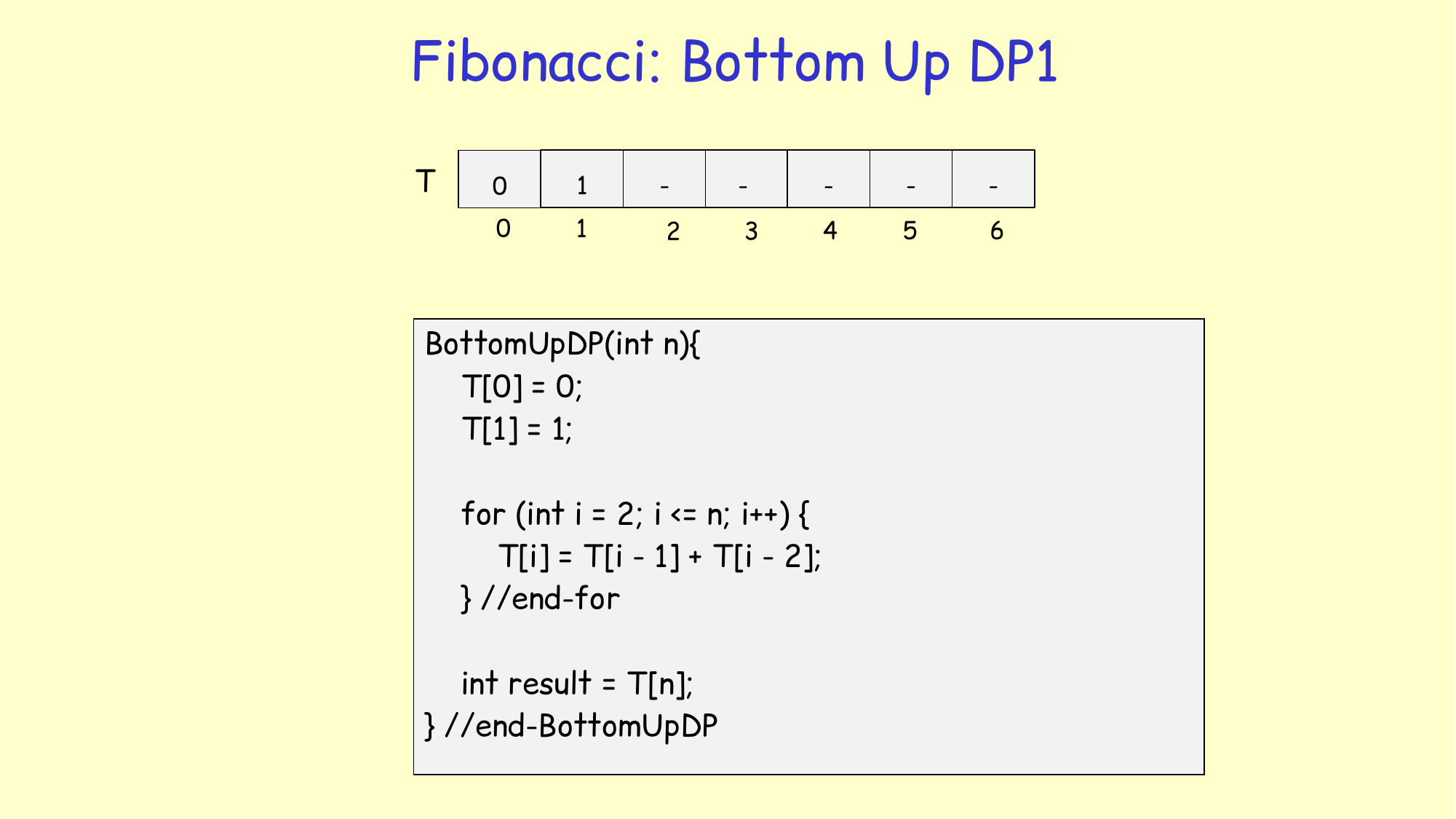

# Fibonacci: Bottom Up DP1
1
-
-
-
-
-
0
T
0
1
4
5
6
2
3
BottomUpDP(int n){
    T[0] = 0;
    T[1] = 1;

    for (int i = 2; i <= n; i++) {
        T[i] = T[i - 1] + T[i - 2];
    } //end-for

    int result = T[n];
} //end-BottomUpDP